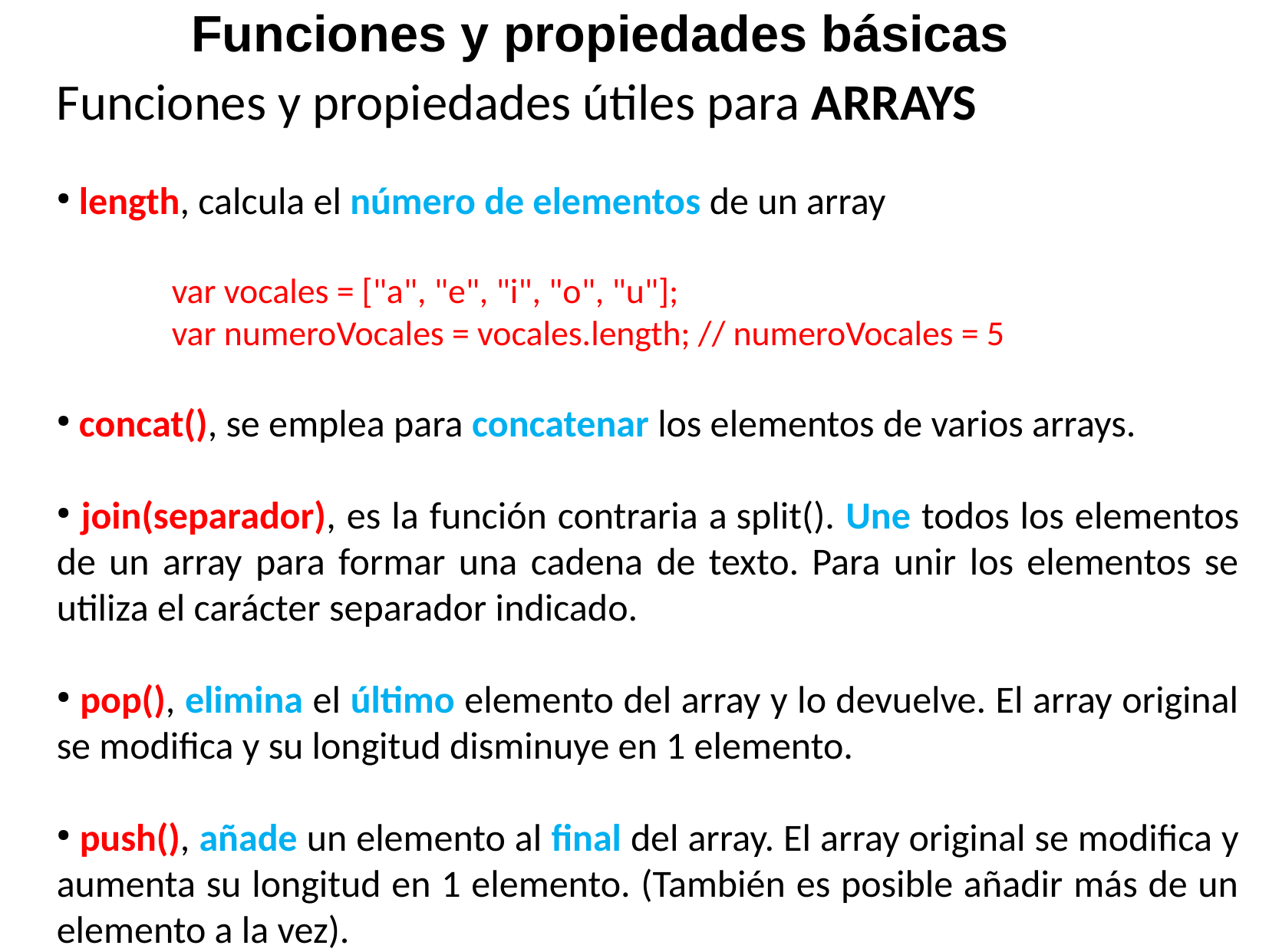

Funciones y propiedades básicas
Funciones y propiedades útiles para ARRAYS

 length, calcula el número de elementos de un array

	var vocales = ["a", "e", "i", "o", "u"];
	var numeroVocales = vocales.length; // numeroVocales = 5

 concat(), se emplea para concatenar los elementos de varios arrays.

 join(separador), es la función contraria a split(). Une todos los elementos de un array para formar una cadena de texto. Para unir los elementos se utiliza el carácter separador indicado.

 pop(), elimina el último elemento del array y lo devuelve. El array original se modifica y su longitud disminuye en 1 elemento.

 push(), añade un elemento al final del array. El array original se modifica y aumenta su longitud en 1 elemento. (También es posible añadir más de un elemento a la vez).